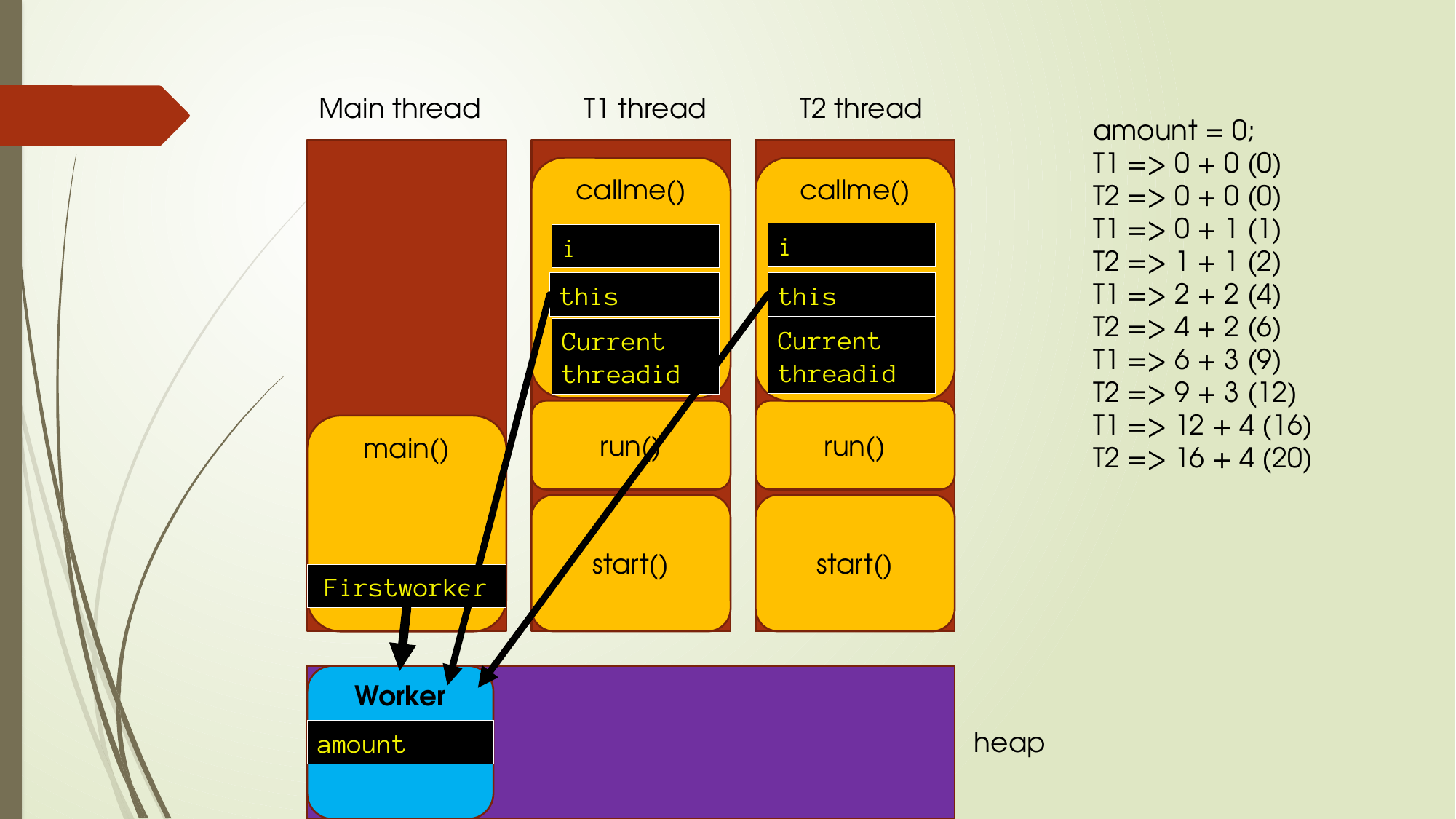

Main thread
T1 thread
T2 thread
amount = 0;
T1 => 0 + 0 (0)
T2 => 0 + 0 (0)
T1 => 0 + 1 (1)
T2 => 1 + 1 (2)
T1 => 2 + 2 (4)
T2 => 4 + 2 (6)
T1 => 6 + 3 (9)
T2 => 9 + 3 (12)
T1 => 12 + 4 (16)
T2 => 16 + 4 (20)

callme()
callme()
i
i
this
this
Current threadid
Current threadid
run()
run()
main()
start()
start()
Firstworker

Worker
heap
amount